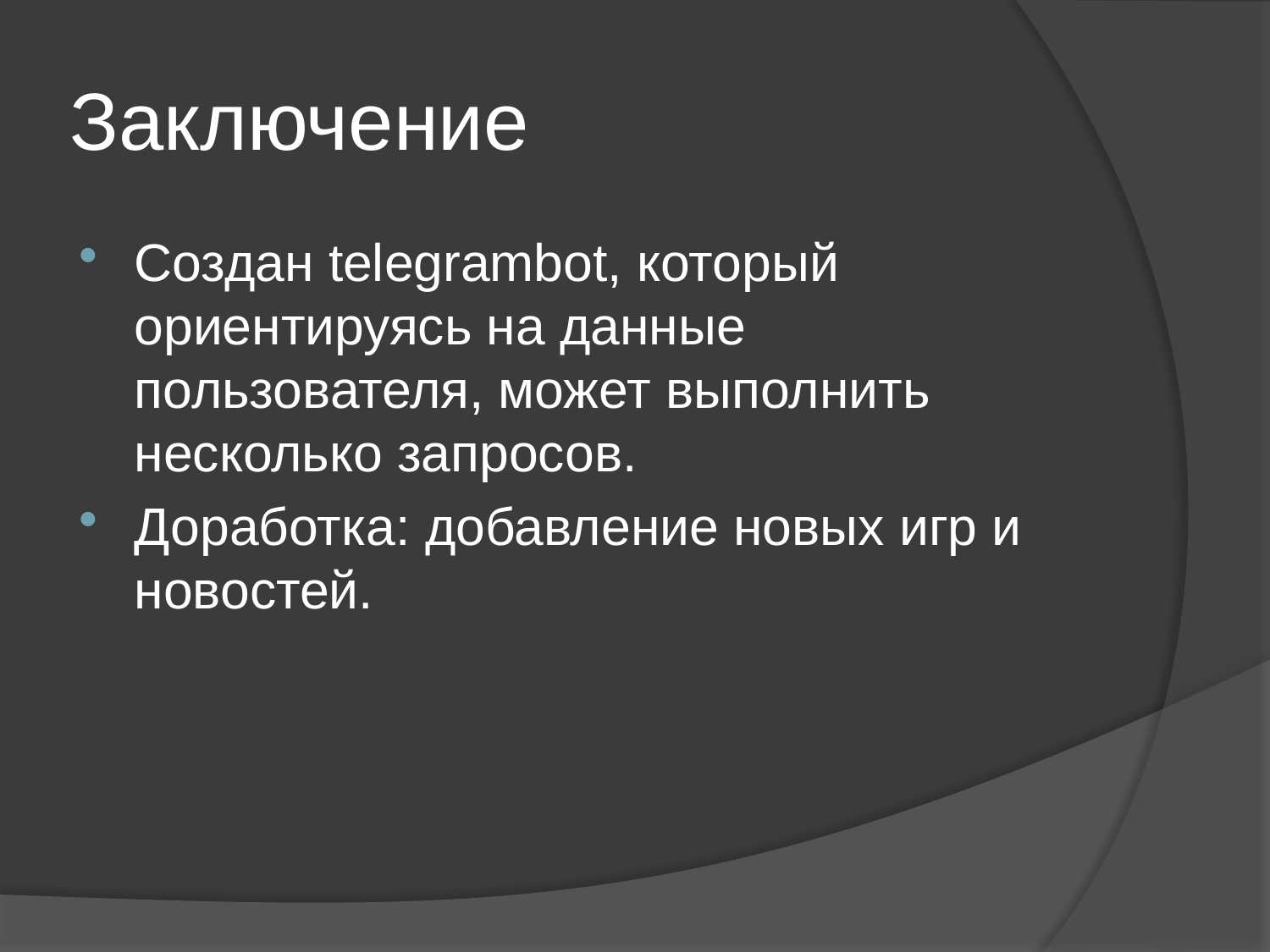

# Заключение
Создан telegrambot, который ориентируясь на данные пользователя, может выполнить несколько запросов.
Доработка: добавление новых игр и новостей.